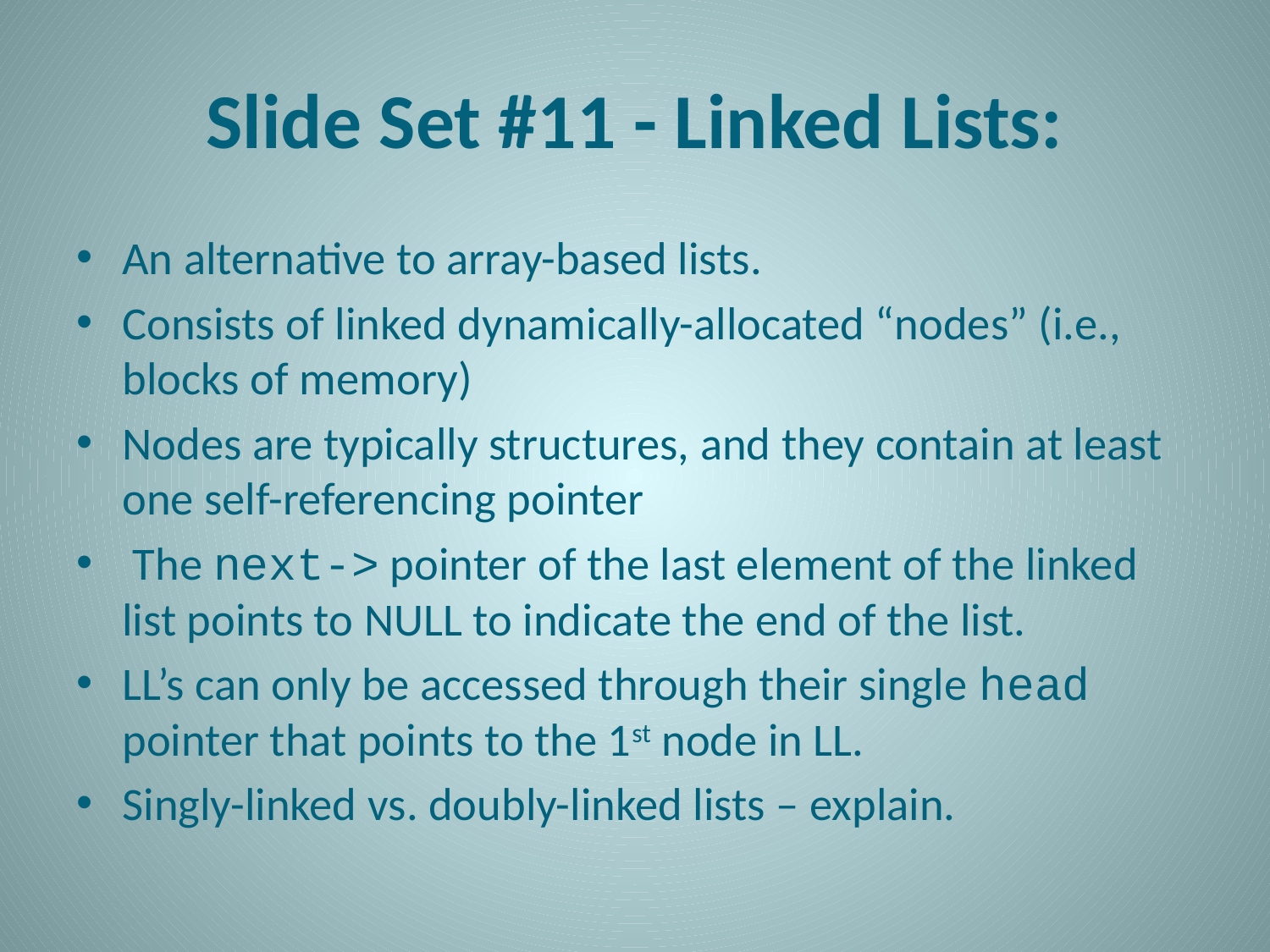

# Slide Set #11 - Linked Lists:
An alternative to array-based lists.
Consists of linked dynamically-allocated “nodes” (i.e., blocks of memory)
Nodes are typically structures, and they contain at least one self-referencing pointer
 The next-> pointer of the last element of the linked list points to NULL to indicate the end of the list.
LL’s can only be accessed through their single head pointer that points to the 1st node in LL.
Singly-linked vs. doubly-linked lists – explain.